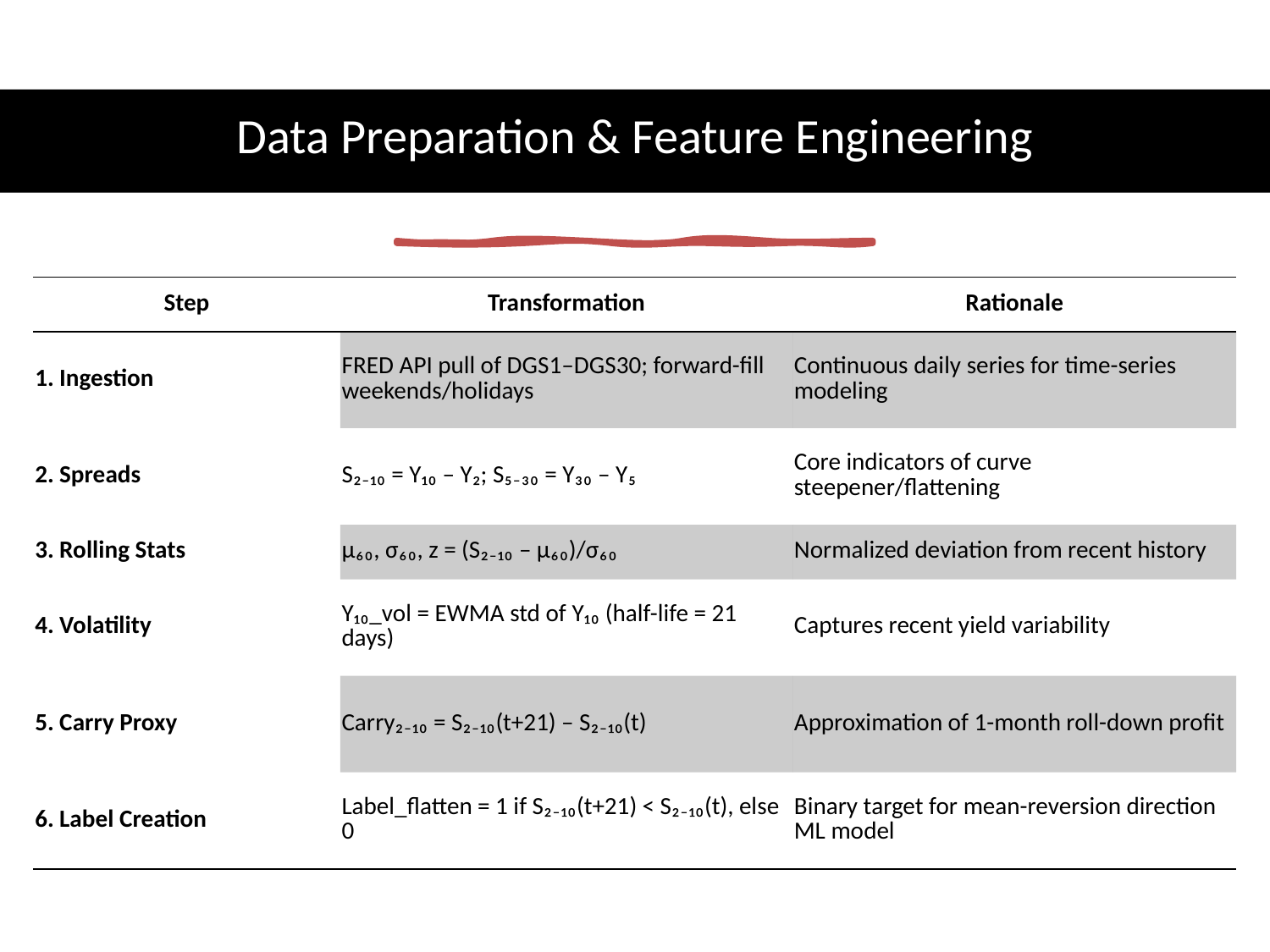

# Data Preparation & Feature Engineering

| Step | Transformation | Rationale |
| --- | --- | --- |
| 1. Ingestion | FRED API pull of DGS1–DGS30; forward-fill weekends/holidays | Continuous daily series for time-series modeling |
| 2. Spreads | S₂₋₁₀ = Y₁₀ – Y₂; S₅₋₃₀ = Y₃₀ – Y₅ | Core indicators of curve steepener/flattening |
| 3. Rolling Stats | μ₆₀, σ₆₀, z = (S₂₋₁₀ – μ₆₀)/σ₆₀ | Normalized deviation from recent history |
| 4. Volatility | Y₁₀\_vol = EWMA std of Y₁₀ (half-life = 21 days) | Captures recent yield variability |
| 5. Carry Proxy | Carry₂₋₁₀ = S₂₋₁₀(t+21) – S₂₋₁₀(t) | Approximation of 1-month roll-down profit |
| 6. Label Creation | Label\_flatten = 1 if S₂₋₁₀(t+21) < S₂₋₁₀(t), else 0 | Binary target for mean-reversion direction ML model |